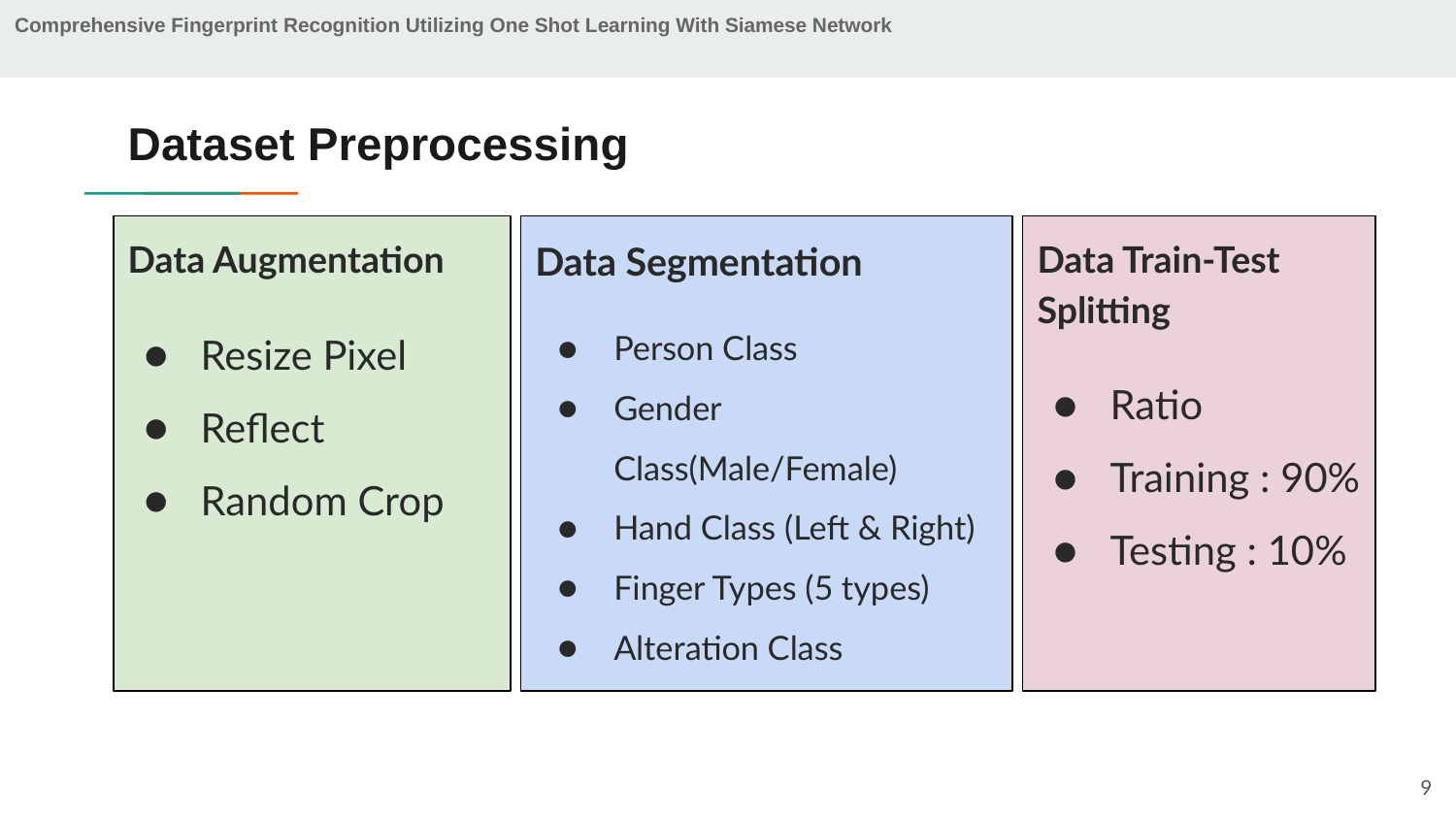

Comprehensive Fingerprint Recognition Utilizing One Shot Learning With Siamese Network
# Dataset Preprocessing
Data Augmentation
Resize Pixel
Reflect
Random Crop

Data Segmentation
Person Class
Gender Class(Male/Female)
Hand Class (Left & Right)
Finger Types (5 types)
Alteration Class

Data Train-Test Splitting
Ratio
Training : 90%
Testing : 10%

9